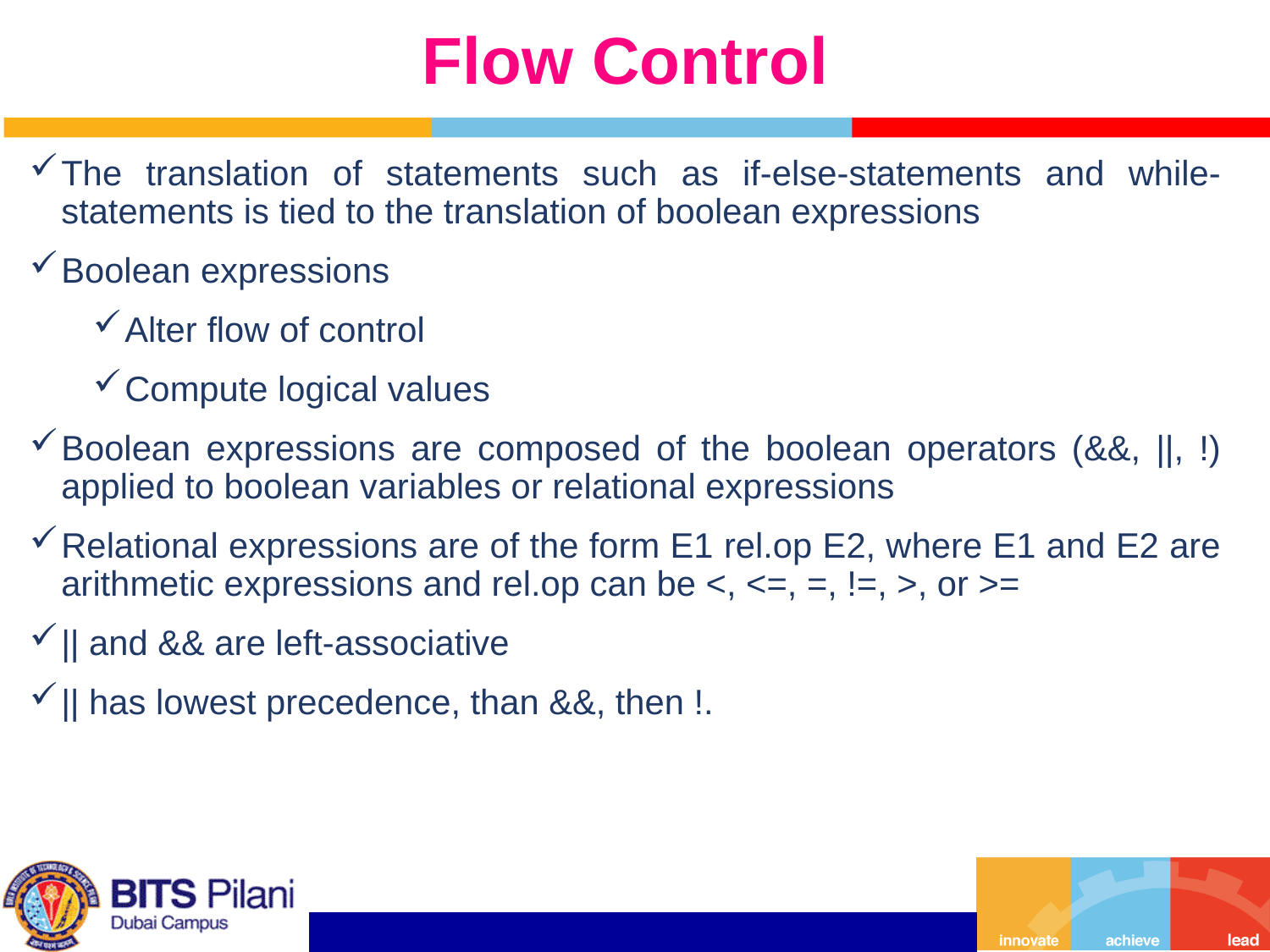

# Flow Control
The translation of statements such as if-else-statements and while-statements is tied to the translation of boolean expressions
Boolean expressions
Alter flow of control
Compute logical values
Boolean expressions are composed of the boolean operators (&&, ||, !) applied to boolean variables or relational expressions
Relational expressions are of the form E1 rel.op E2, where E1 and E2 are arithmetic expressions and rel.op can be <, <=, =, !=, >, or >=
|| and && are left-associative
|| has lowest precedence, than &&, then !.

38